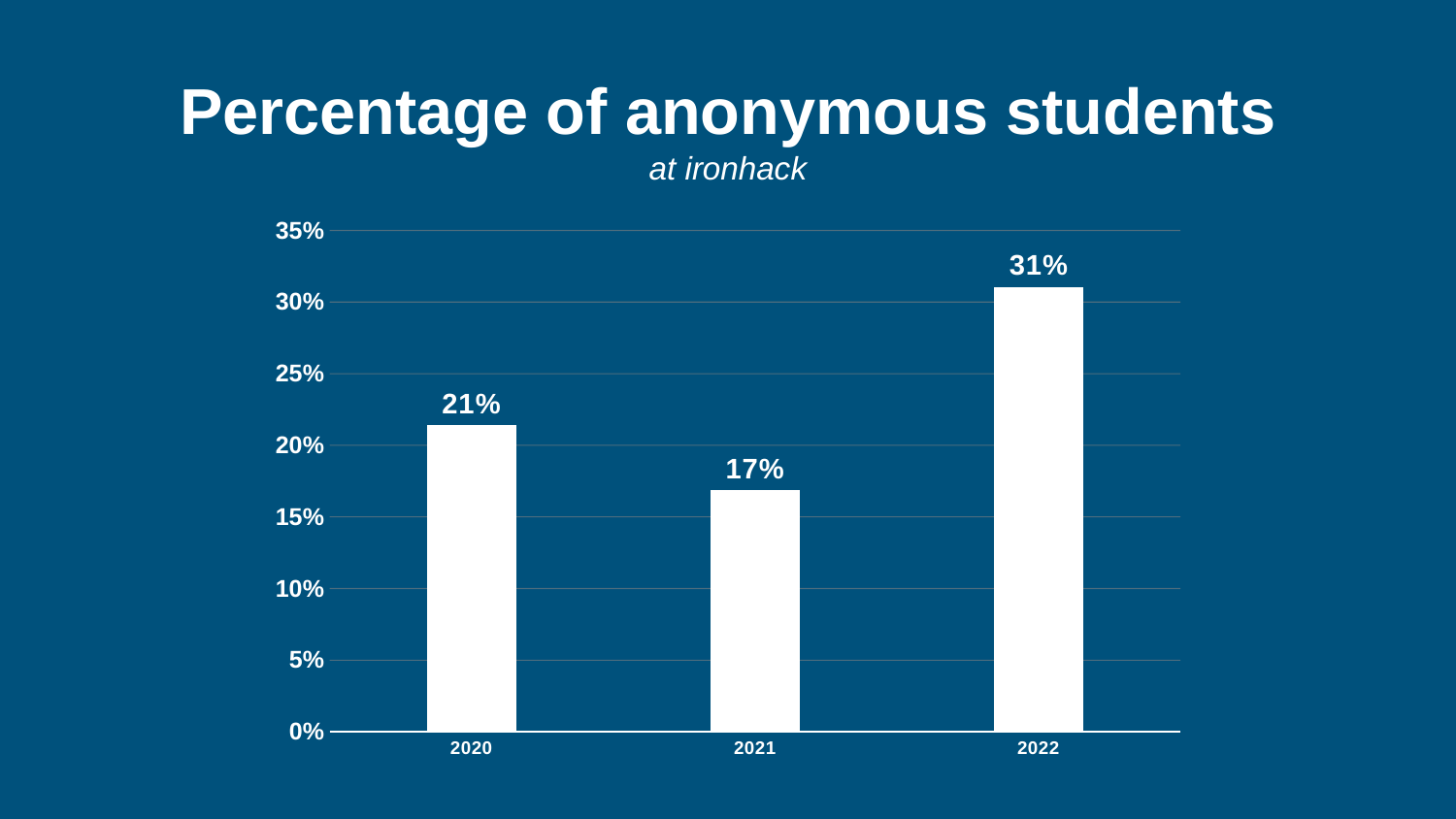

Percentage of anonymous students
at ironhack

### Chart

| Category |  |
|---|---|
| 2020 | 0.2139 |
| 2021 | 0.1685 |
| 2022 | 0.3103 |